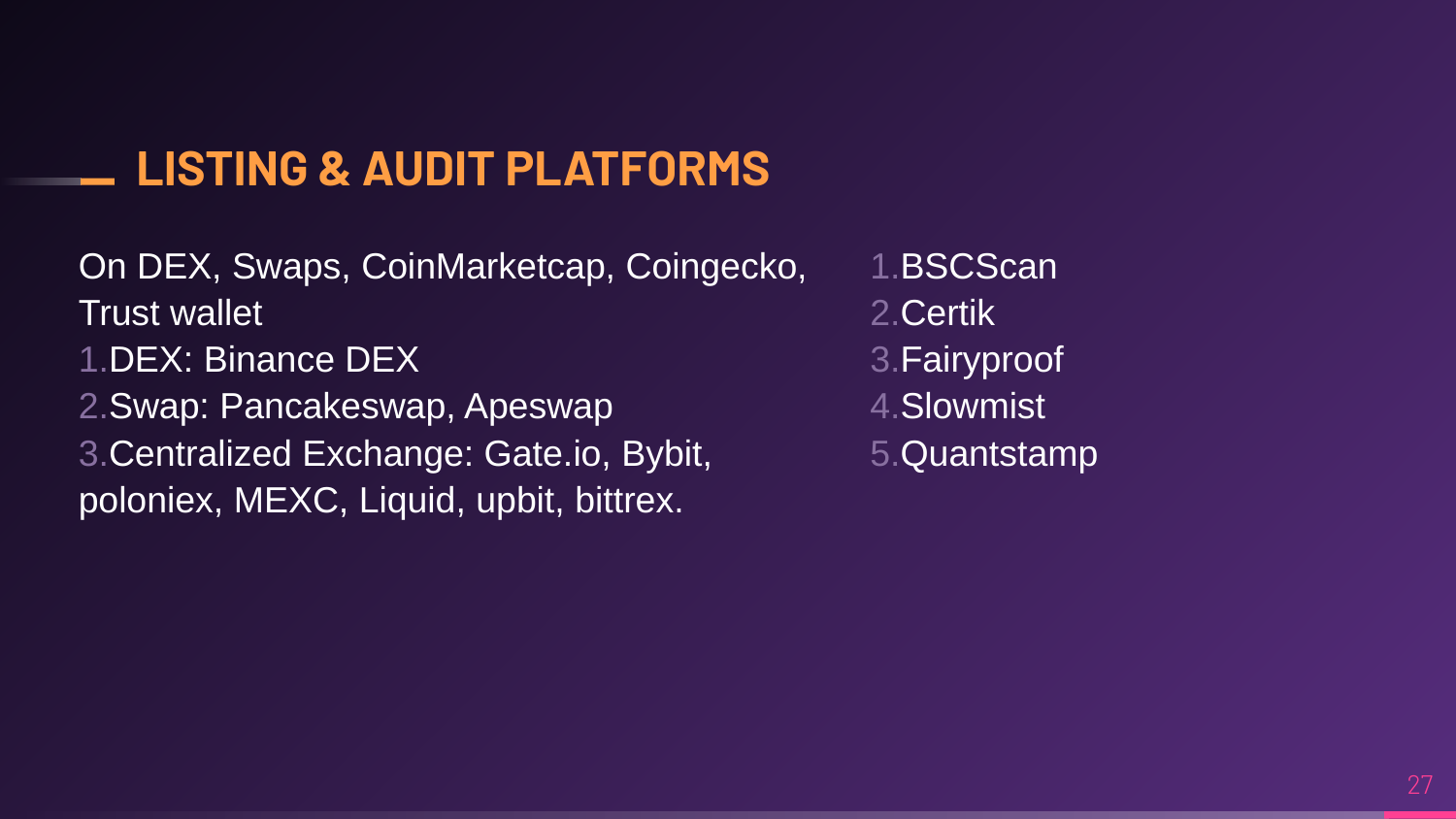

# LISTING & AUDIT PLATFORMS
On DEX, Swaps, CoinMarketcap, Coingecko, Trust wallet
DEX: Binance DEX
Swap: Pancakeswap, Apeswap
Centralized Exchange: Gate.io, Bybit, poloniex, MEXC, Liquid, upbit, bittrex.

BSCScan
Certik
Fairyproof
Slowmist
Quantstamp

27